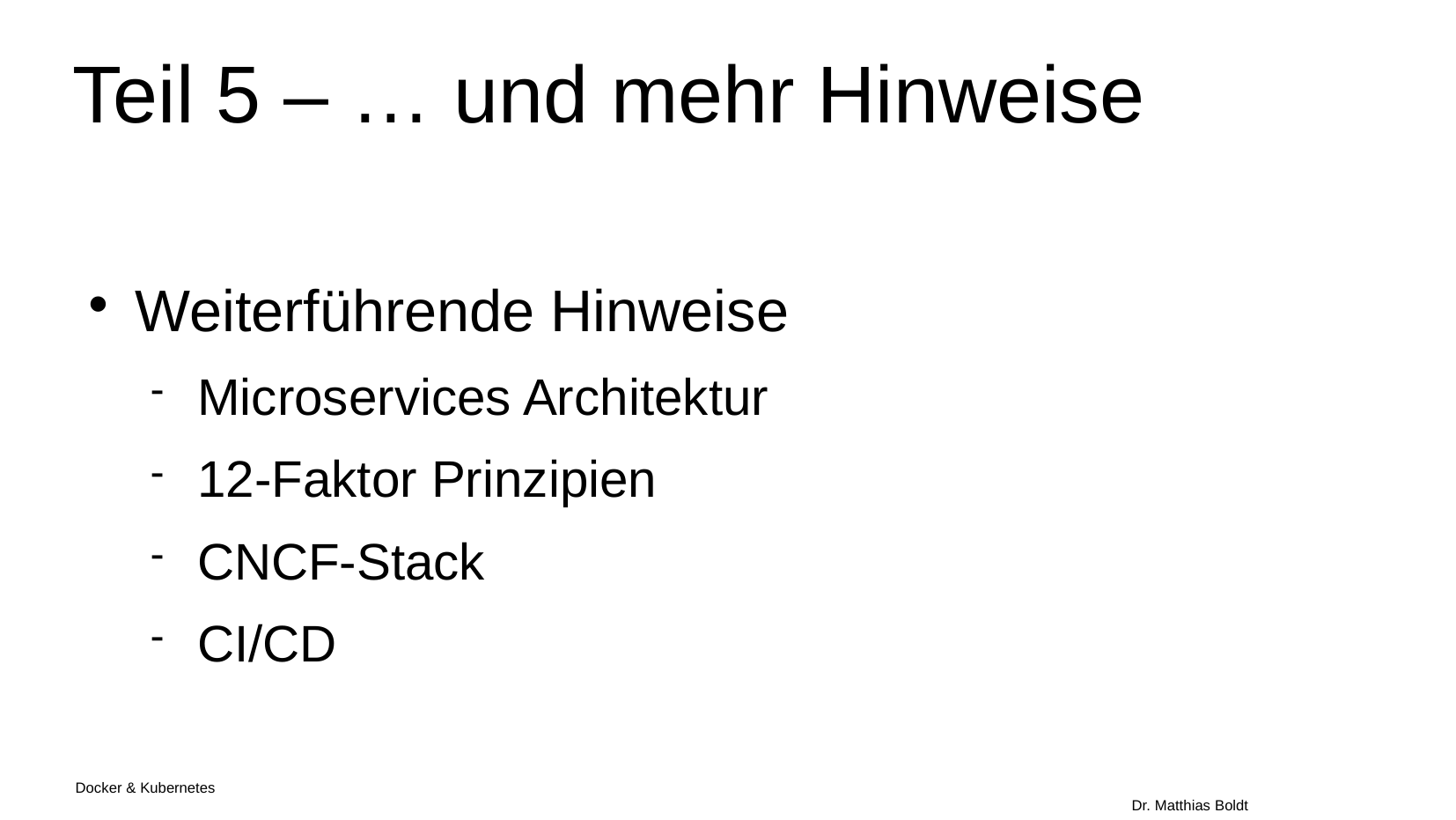

Teil 5 – … und mehr Hinweise

Weiterführende Hinweise
Microservices Architektur
12-Faktor Prinzipien
CNCF-Stack
CI/CD
Docker & Kubernetes																Dr. Matthias Boldt